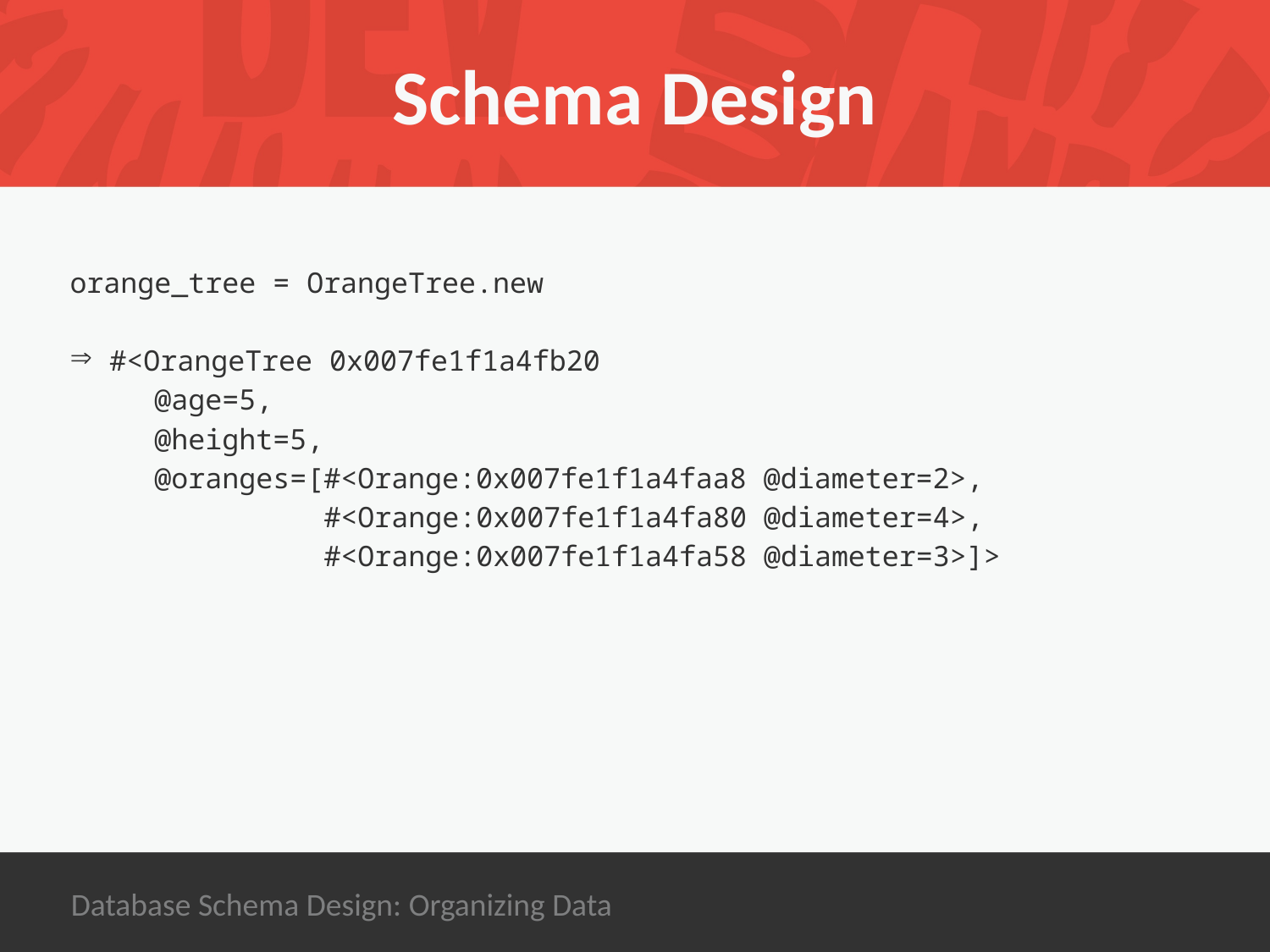

# Schema Design
orange_tree = OrangeTree.new

#<OrangeTree 0x007fe1f1a4fb20
     @age=5,
     @height=5,
     @oranges=[#<Orange:0x007fe1f1a4faa8 @diameter=2>,
               #<Orange:0x007fe1f1a4fa80 @diameter=4>,
               #<Orange:0x007fe1f1a4fa58 @diameter=3>]>
Database Schema Design: Organizing Data